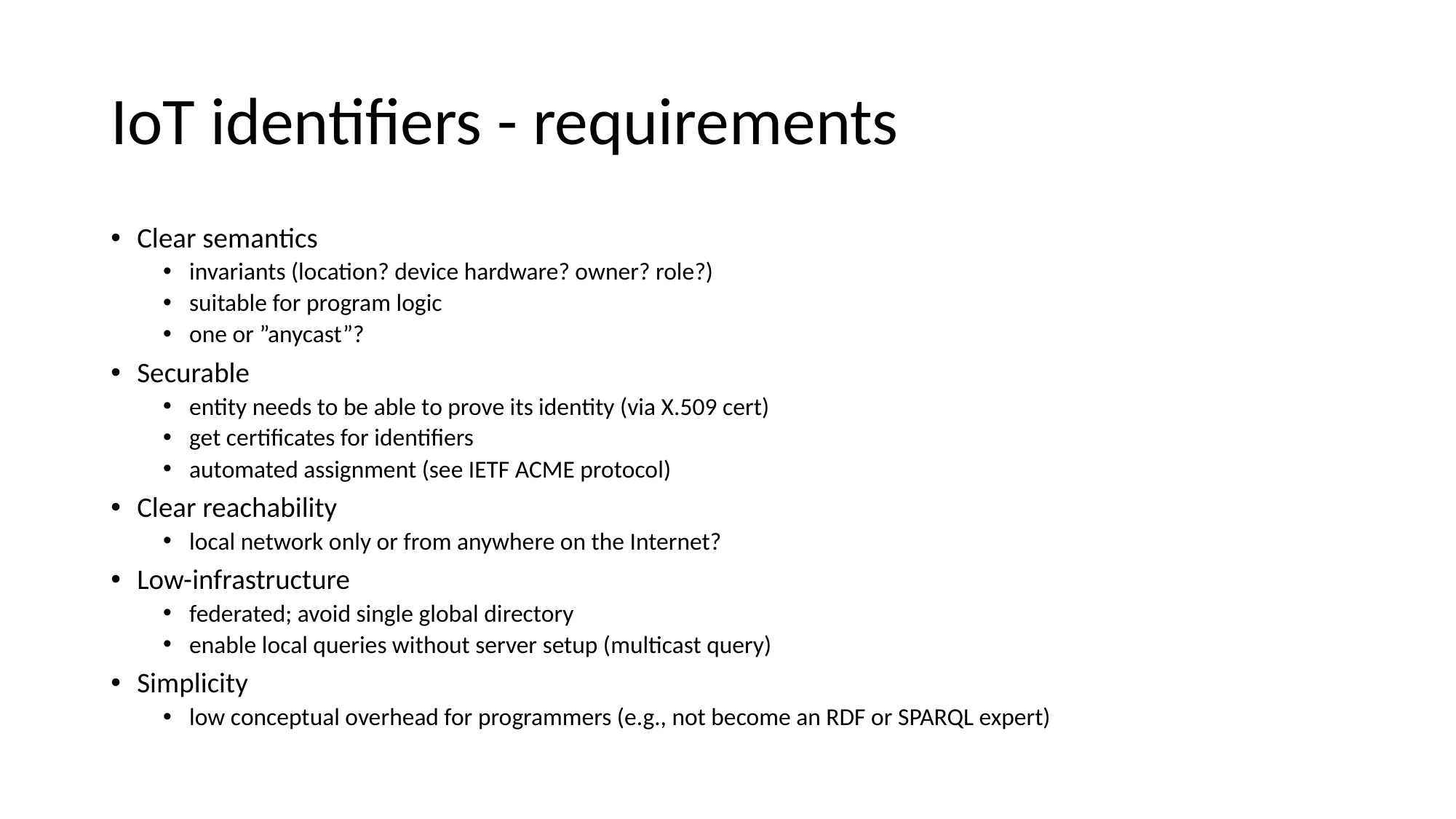

# IoT identifiers - requirements
Clear semantics
invariants (location? device hardware? owner? role?)
suitable for program logic
one or ”anycast”?
Securable
entity needs to be able to prove its identity (via X.509 cert)
get certificates for identifiers
automated assignment (see IETF ACME protocol)
Clear reachability
local network only or from anywhere on the Internet?
Low-infrastructure
federated; avoid single global directory
enable local queries without server setup (multicast query)
Simplicity
low conceptual overhead for programmers (e.g., not become an RDF or SPARQL expert)